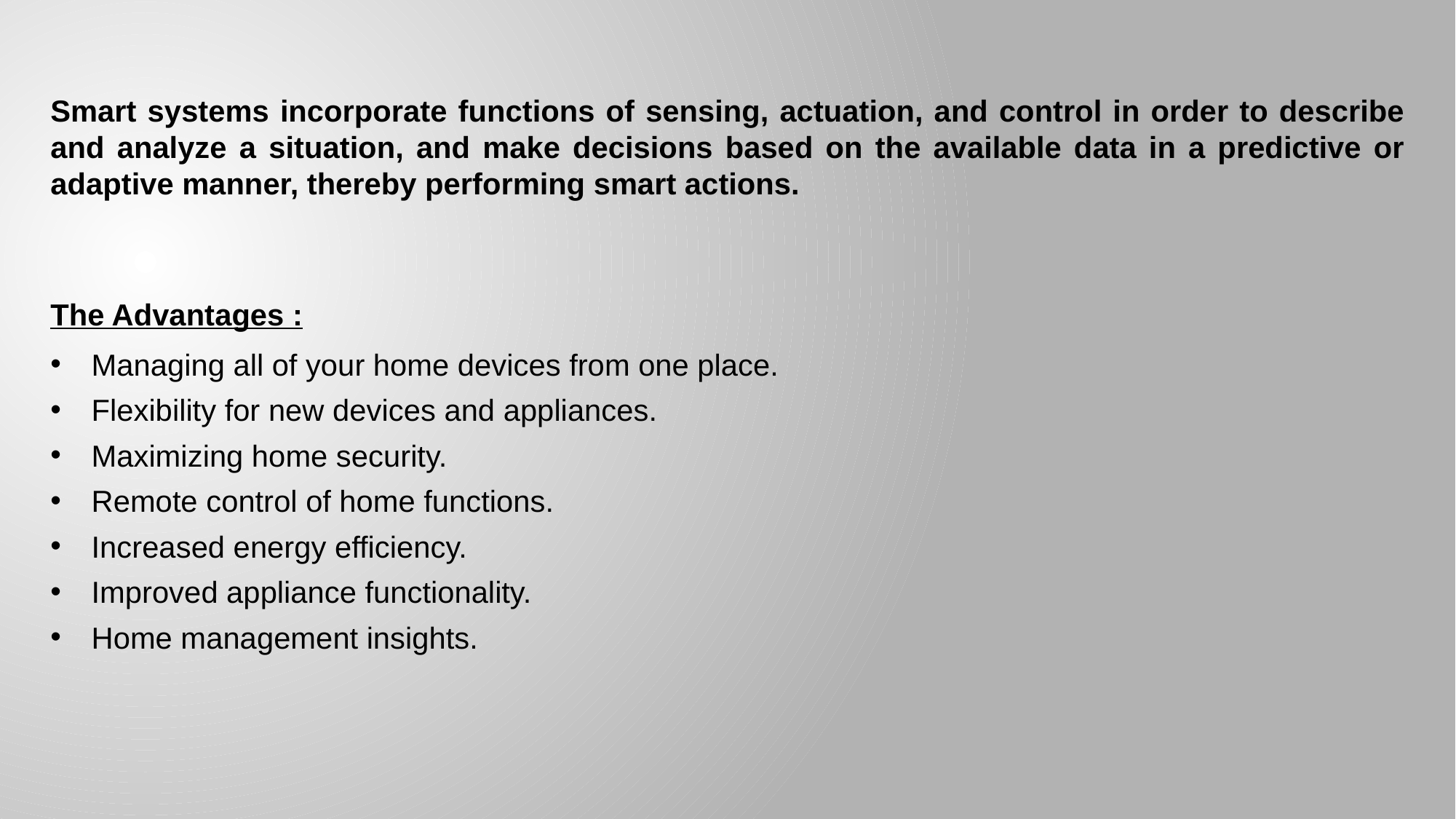

Smart systems incorporate functions of sensing, actuation, and control in order to describe and analyze a situation, and make decisions based on the available data in a predictive or adaptive manner, thereby performing smart actions.

The Advantages :
Managing all of your home devices from one place.
Flexibility for new devices and appliances.
Maximizing home security.
Remote control of home functions.
Increased energy efficiency.
Improved appliance functionality.
Home management insights.